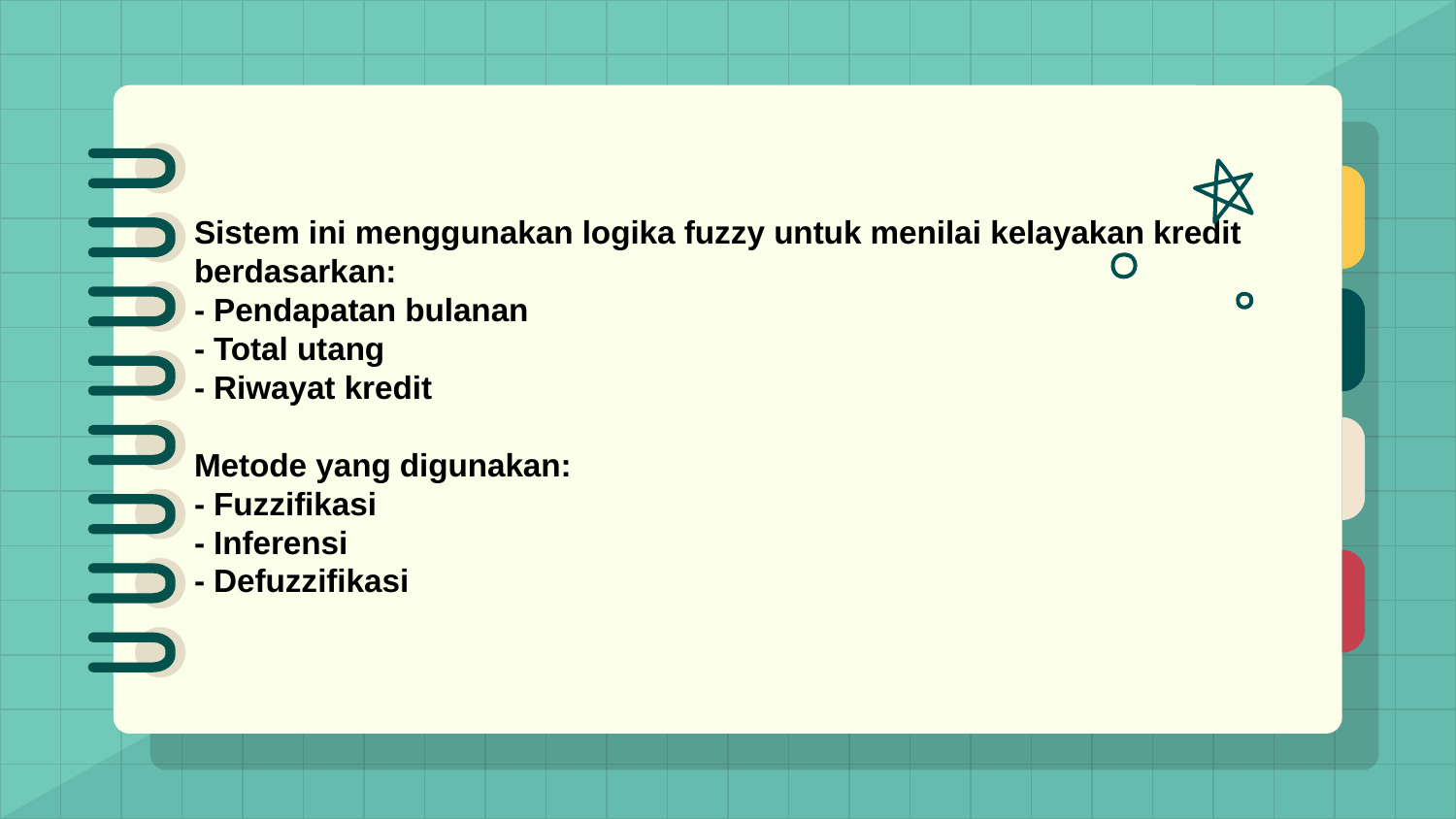

Sistem ini menggunakan logika fuzzy untuk menilai kelayakan kredit berdasarkan:
- Pendapatan bulanan
- Total utang
- Riwayat kredit

Metode yang digunakan:
- Fuzzifikasi
- Inferensi
- Defuzzifikasi